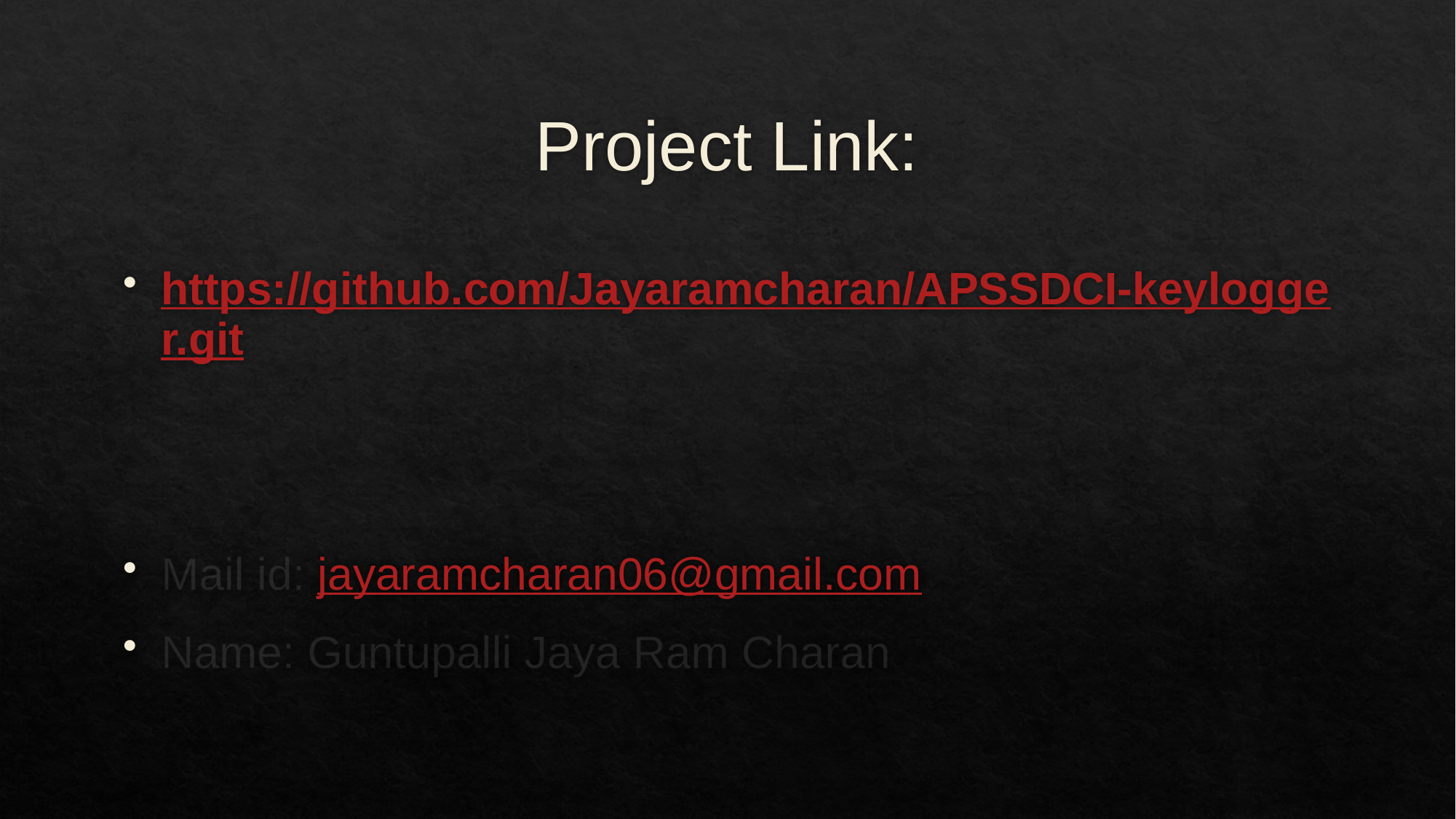

# Project Link:
https://github.com/Jayaramcharan/APSSDCI-keylogger.git

Mail id: jayaramcharan06@gmail.com
Name: Guntupalli Jaya Ram Charan